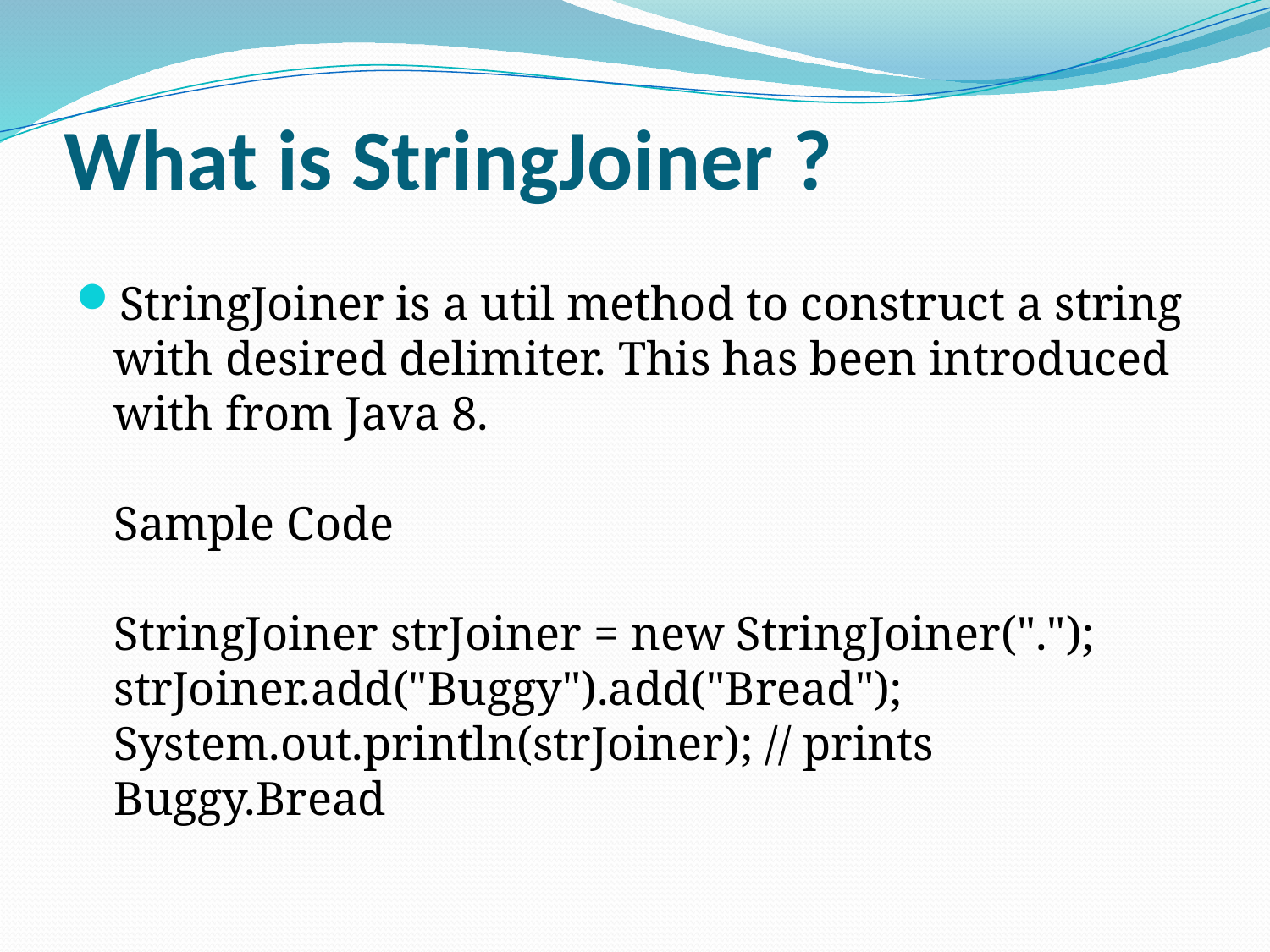

# What is StringJoiner ?
StringJoiner is a util method to construct a string with desired delimiter. This has been introduced with from Java 8.
Sample Code
StringJoiner strJoiner = new StringJoiner(".");
strJoiner.add("Buggy").add("Bread");
System.out.println(strJoiner); // prints Buggy.Bread